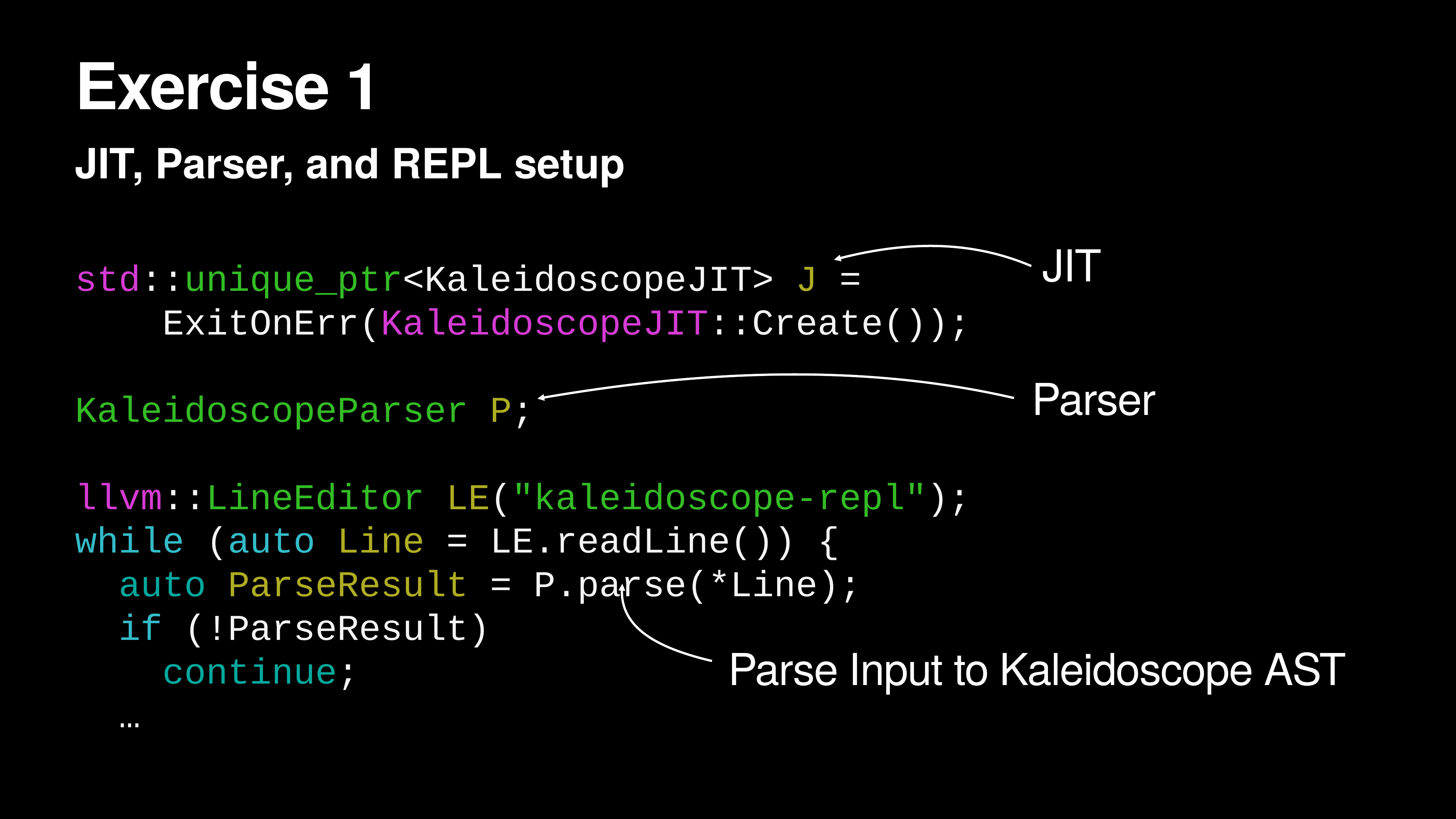

# Exercise 1
JIT, Parser, and REPL setup
JIT

std::unique_ptr<KaleidoscopeJIT> J =
    ExitOnErr(KaleidoscopeJIT::Create());
KaleidoscopeParser P;
llvm::LineEditor LE("kaleidoscope-repl");
while (auto Line = LE.readLine()) {
  auto ParseResult = P.parse(*Line);
  if (!ParseResult)
    continue;
  …
Parser

Parse Input to Kaleidoscope AST